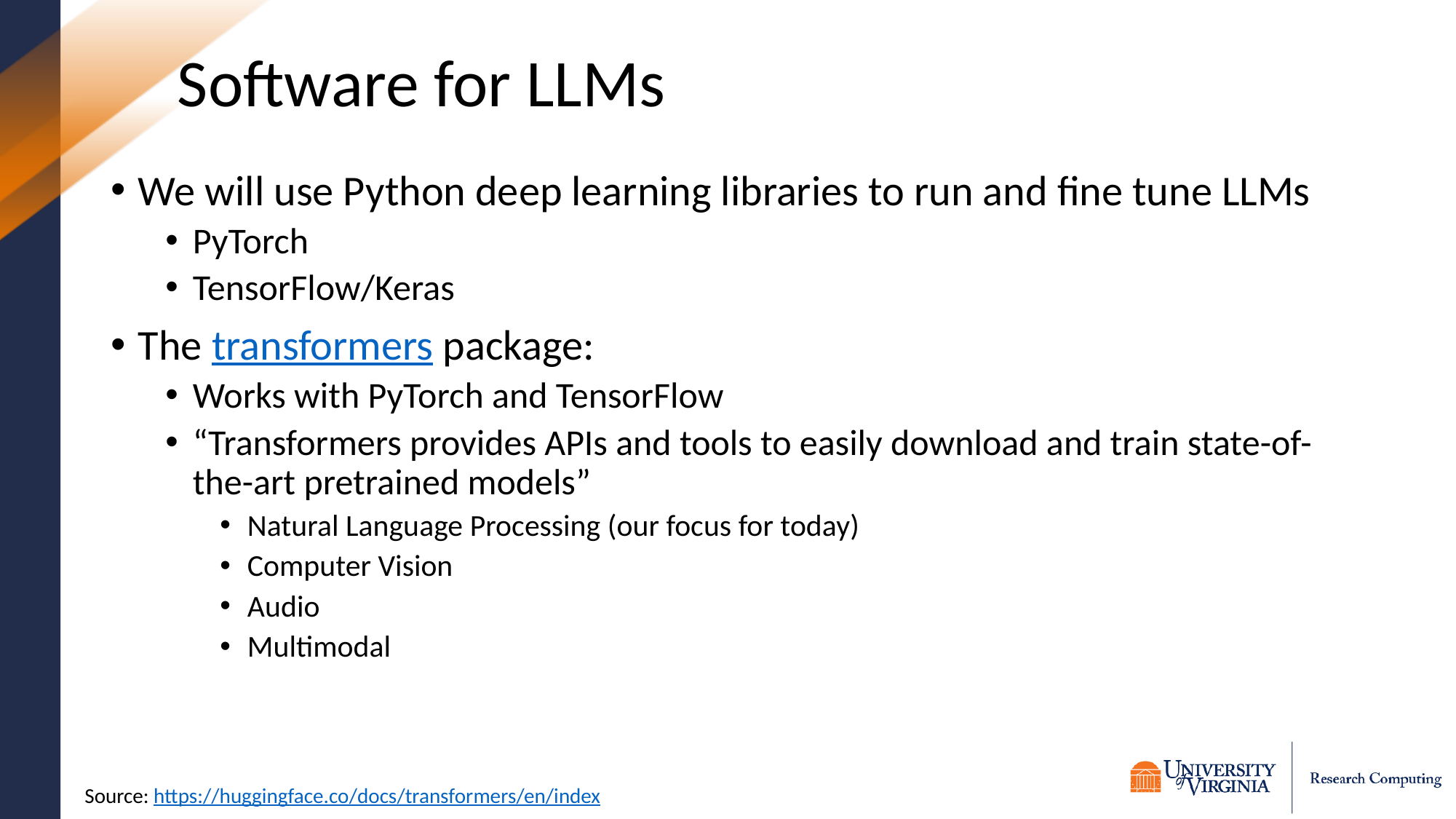

# Software for LLMs
We will use Python deep learning libraries to run and fine tune LLMs
PyTorch
TensorFlow/Keras
The transformers package:
Works with PyTorch and TensorFlow
“Transformers provides APIs and tools to easily download and train state-of-the-art pretrained models”
Natural Language Processing (our focus for today)
Computer Vision
Audio
Multimodal
Source: https://huggingface.co/docs/transformers/en/index